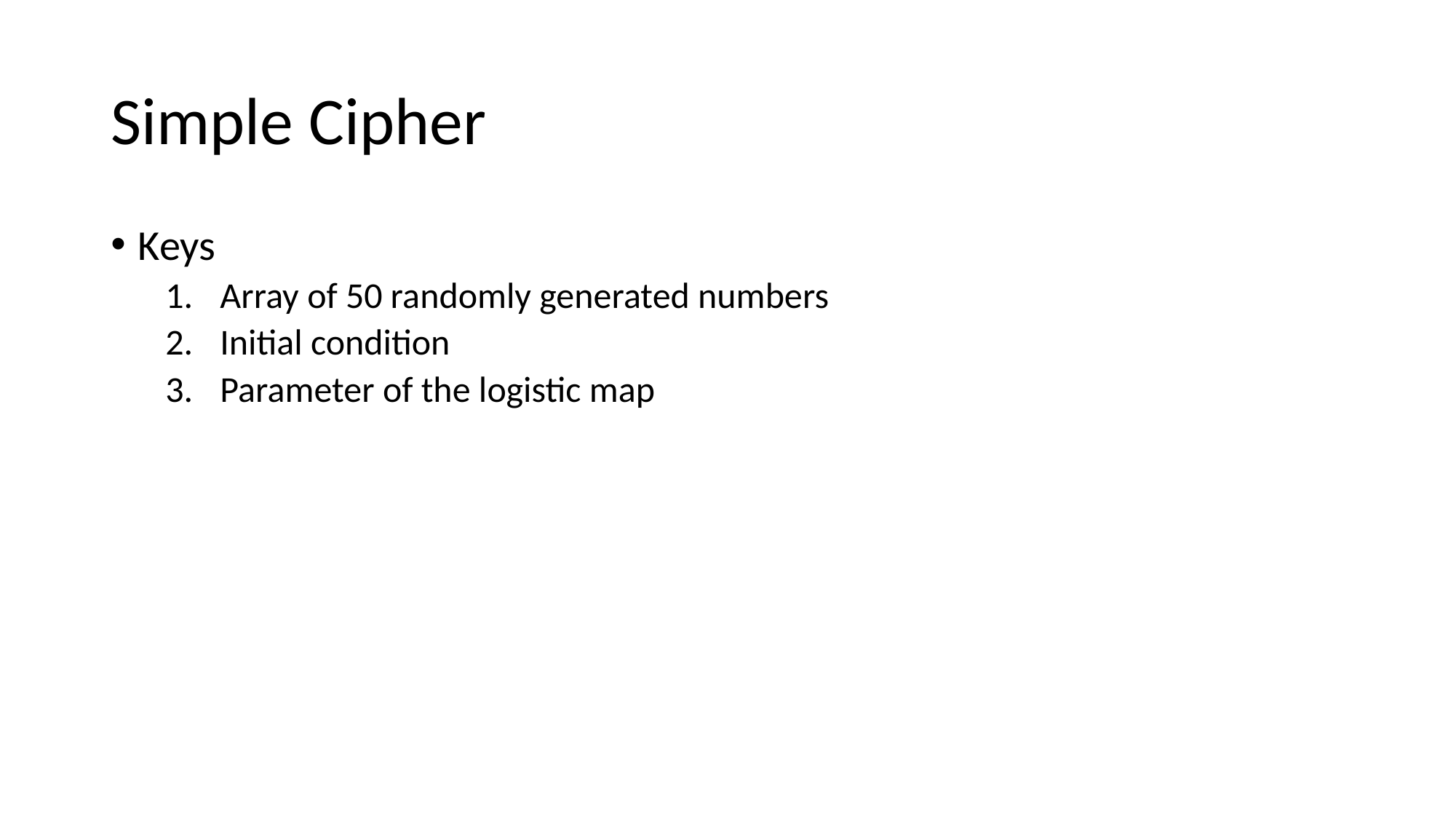

# Simple Cipher
Keys
Array of 50 randomly generated numbers
Initial condition
Parameter of the logistic map